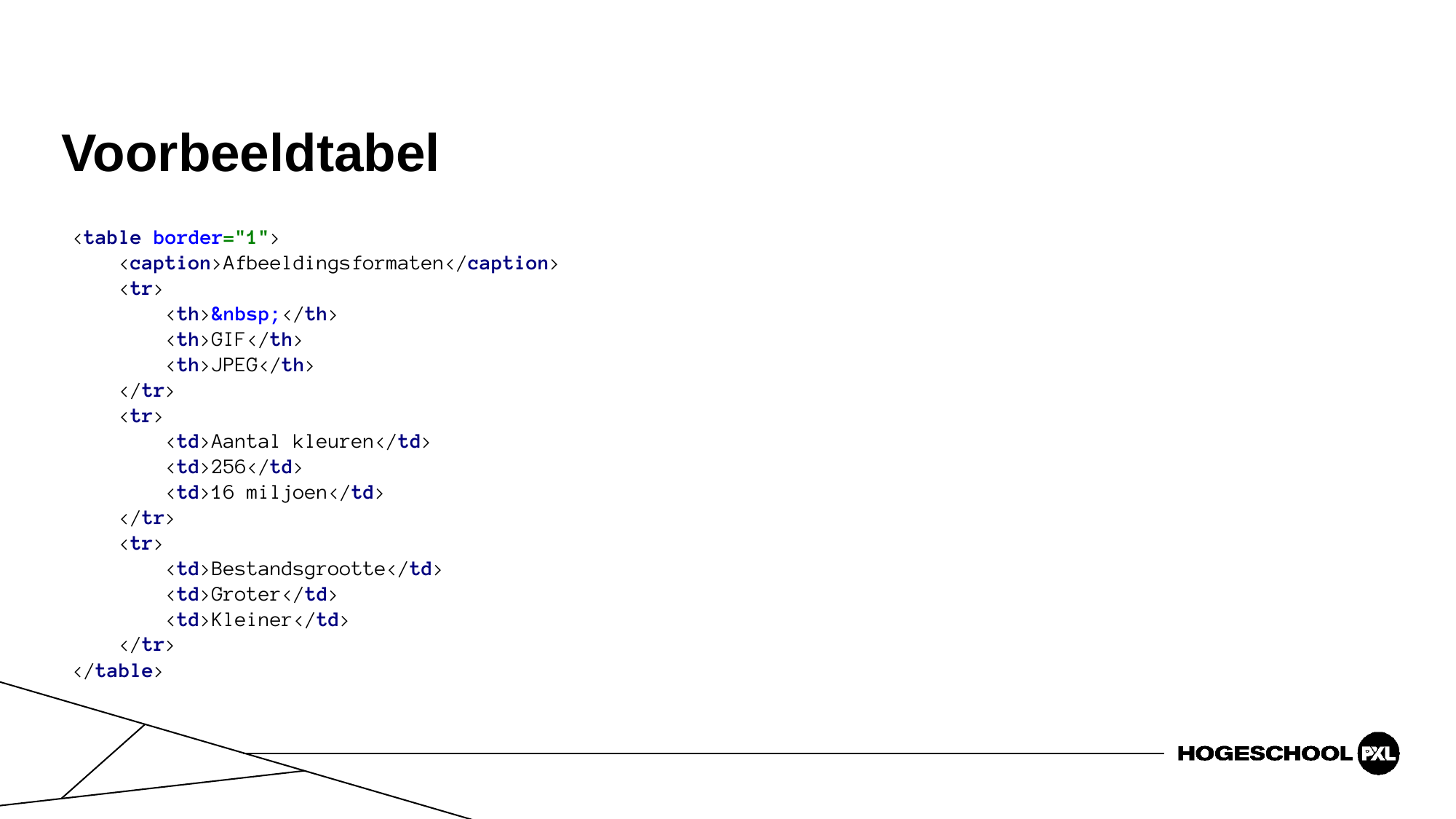

# Voorbeeldtabel
<table border="1">
    <caption>Afbeeldingsformaten</caption>
    <tr>
        <th>&nbsp;</th>
        <th>GIF</th>
        <th>JPEG</th>
    </tr>
    <tr>
        <td>Aantal kleuren</td>
        <td>256</td>
        <td>16 miljoen</td>
    </tr>
    <tr>
        <td>Bestandsgrootte</td>
        <td>Groter</td>
        <td>Kleiner</td>
    </tr>
</table>